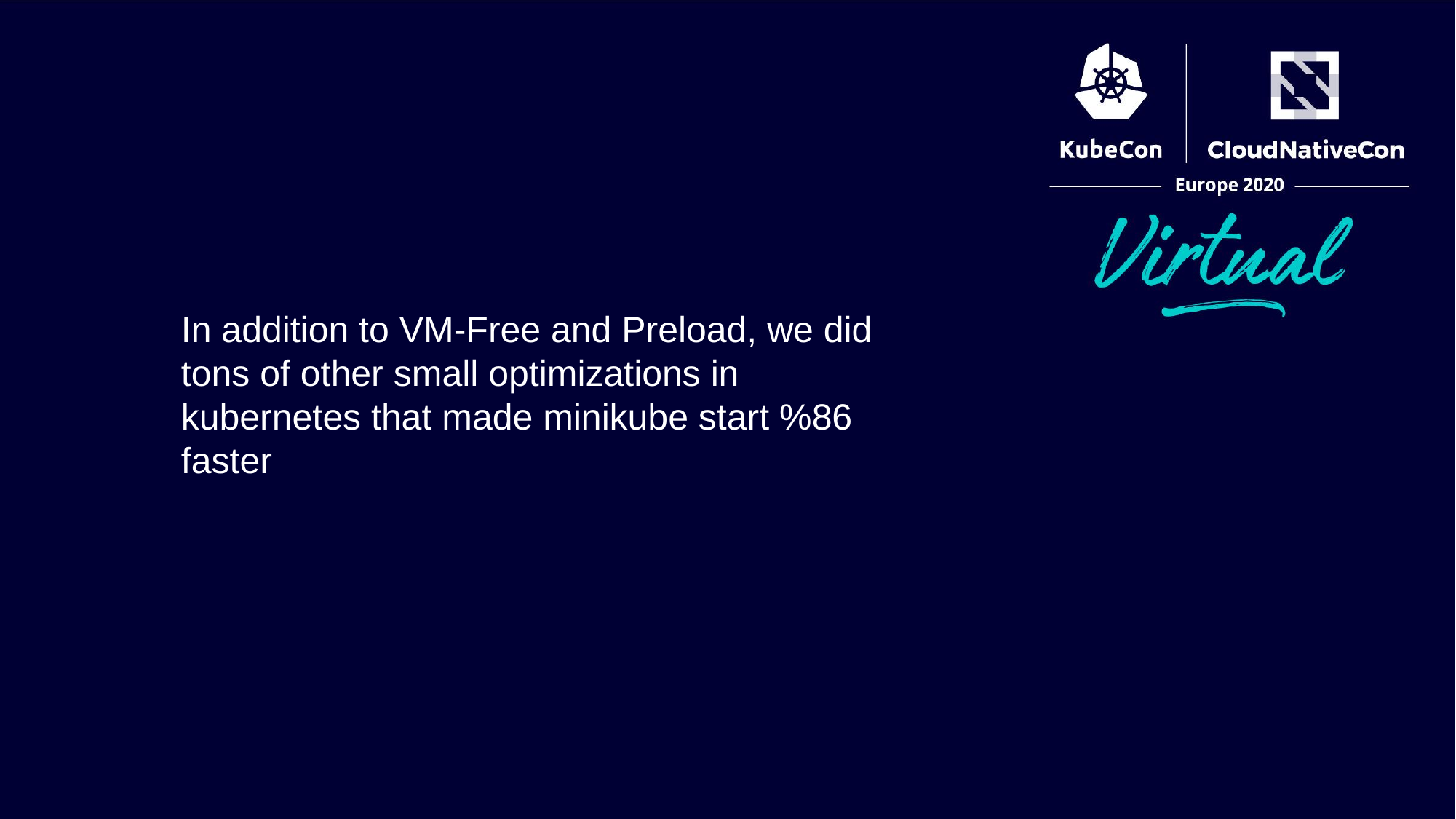

In addition to VM-Free and Preload, we did tons of other small optimizations in kubernetes that made minikube start %86 faster